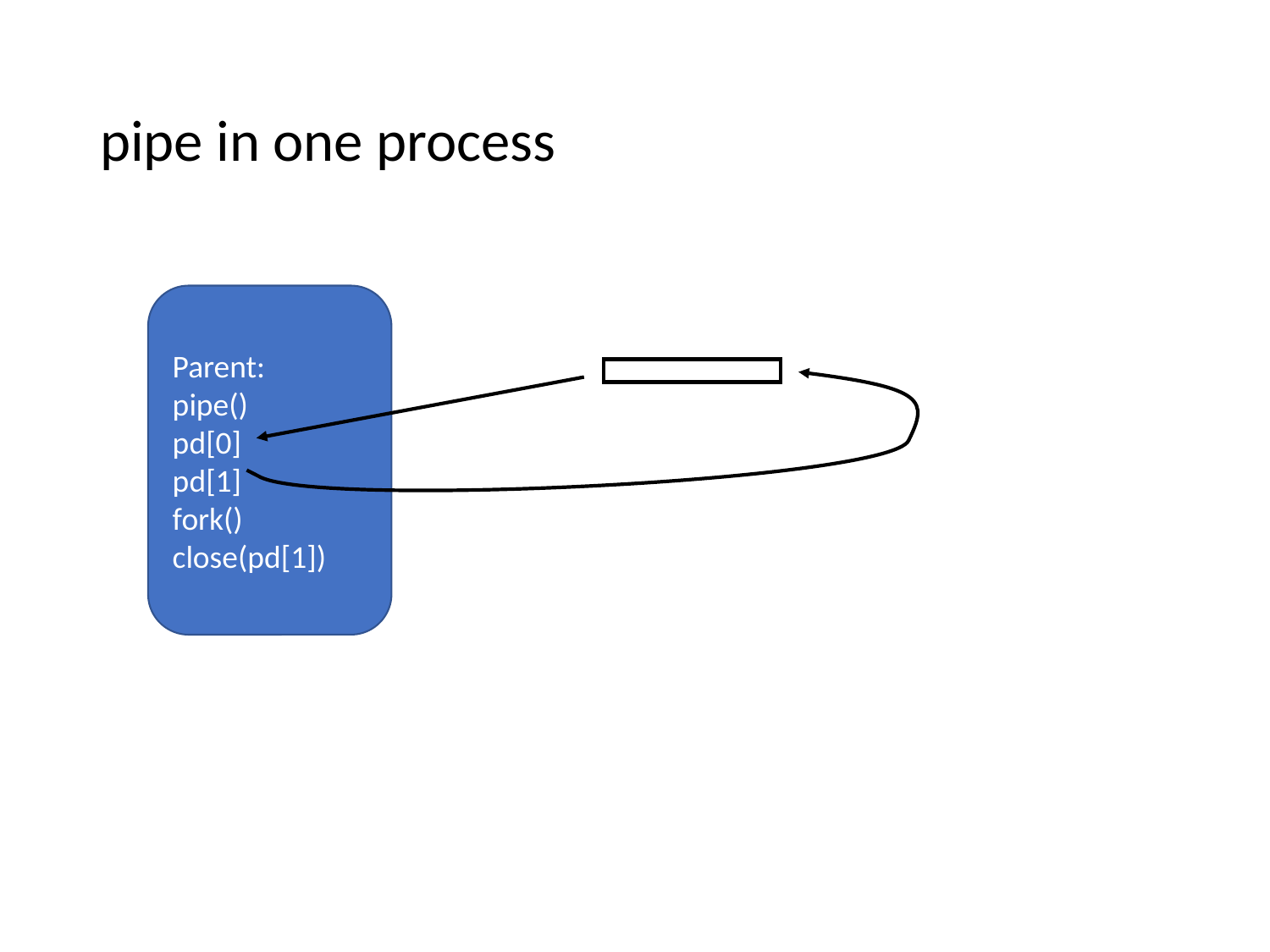

# pipe in one process
Parent:
pipe()
pd[0]
pd[1]
fork()
close(pd[1])